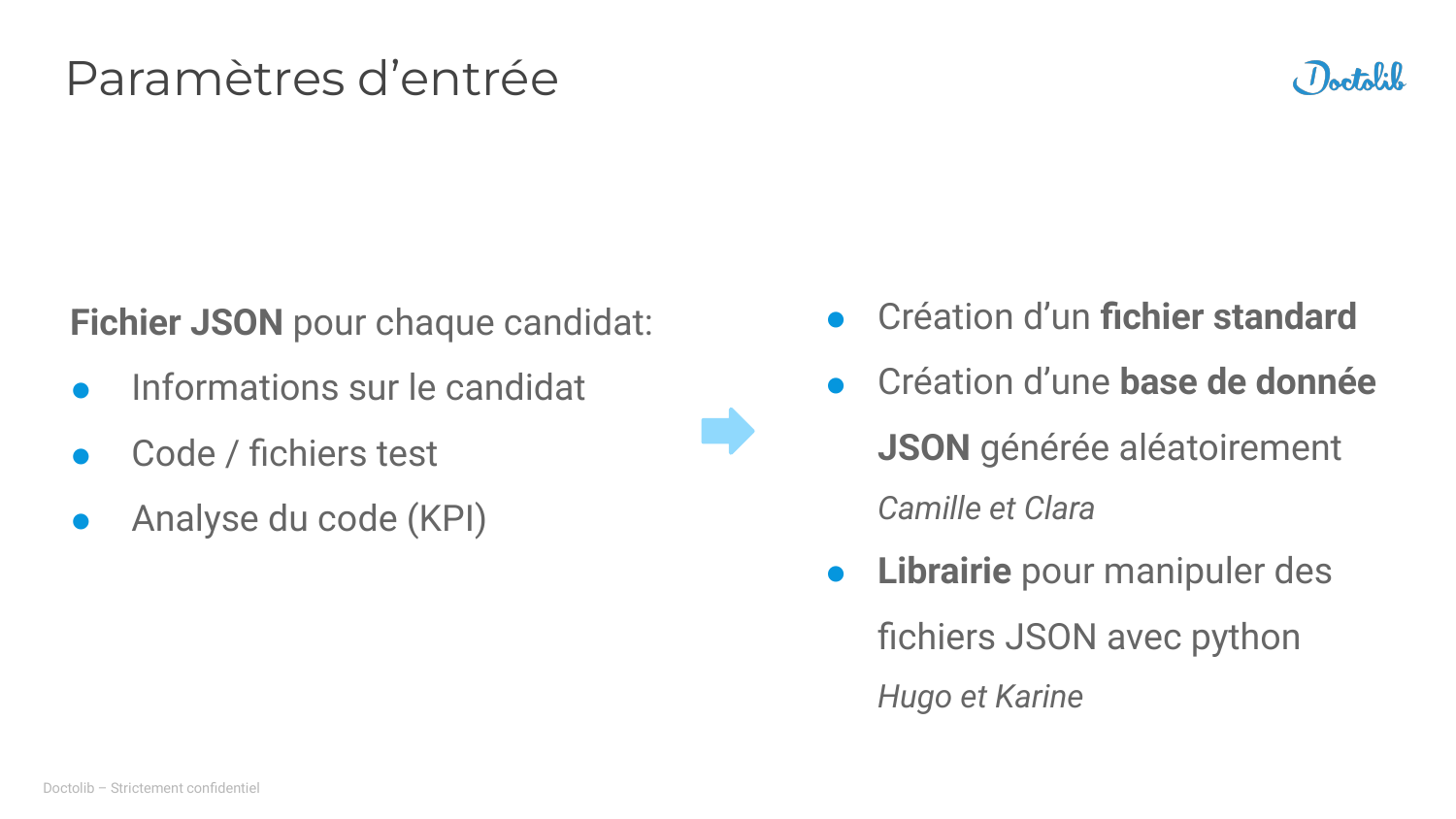

# Paramètres d’entrée
Fichier JSON pour chaque candidat:
 Informations sur le candidat
 Code / fichiers test
 Analyse du code (KPI)

Création d’un fichier standard
Création d’une base de donnée JSON générée aléatoirement Camille et Clara
Librairie pour manipuler des fichiers JSON avec python
Hugo et Karine